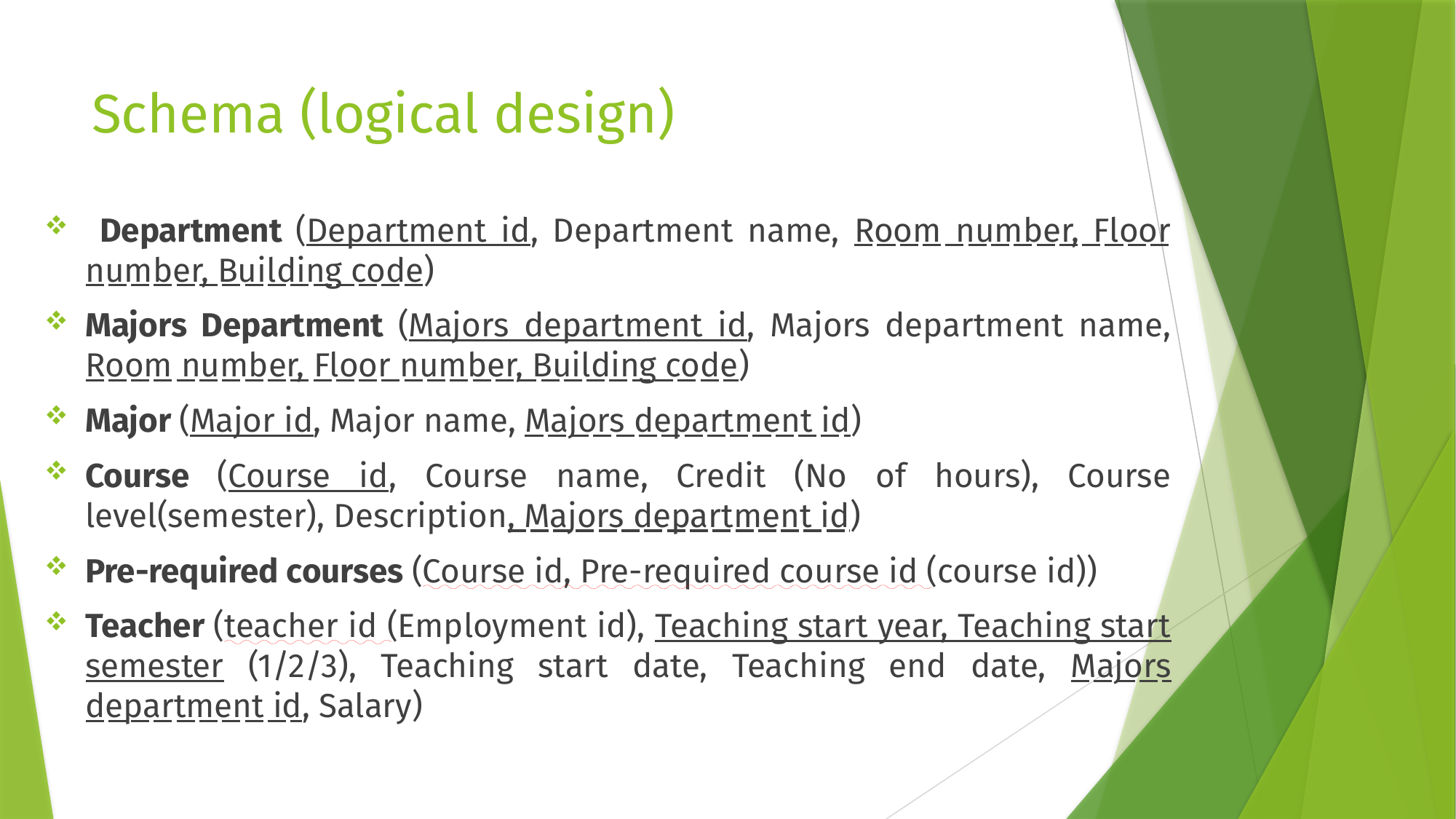

# Schema (logical design)

 Department (Department id, Department name, Room number, Floor number, Building code)
Majors Department (Majors department id, Majors department name, Room number, Floor number, Building code)
Major (Major id, Major name, Majors department id)
Course (Course id, Course name, Credit (No of hours), Course level(semester), Description, Majors department id)
Pre-required courses (Course id, Pre-required course id (course id))
Teacher (teacher id (Employment id), Teaching start year, Teaching start semester (1/2/3), Teaching start date, Teaching end date, Majors department id, Salary)